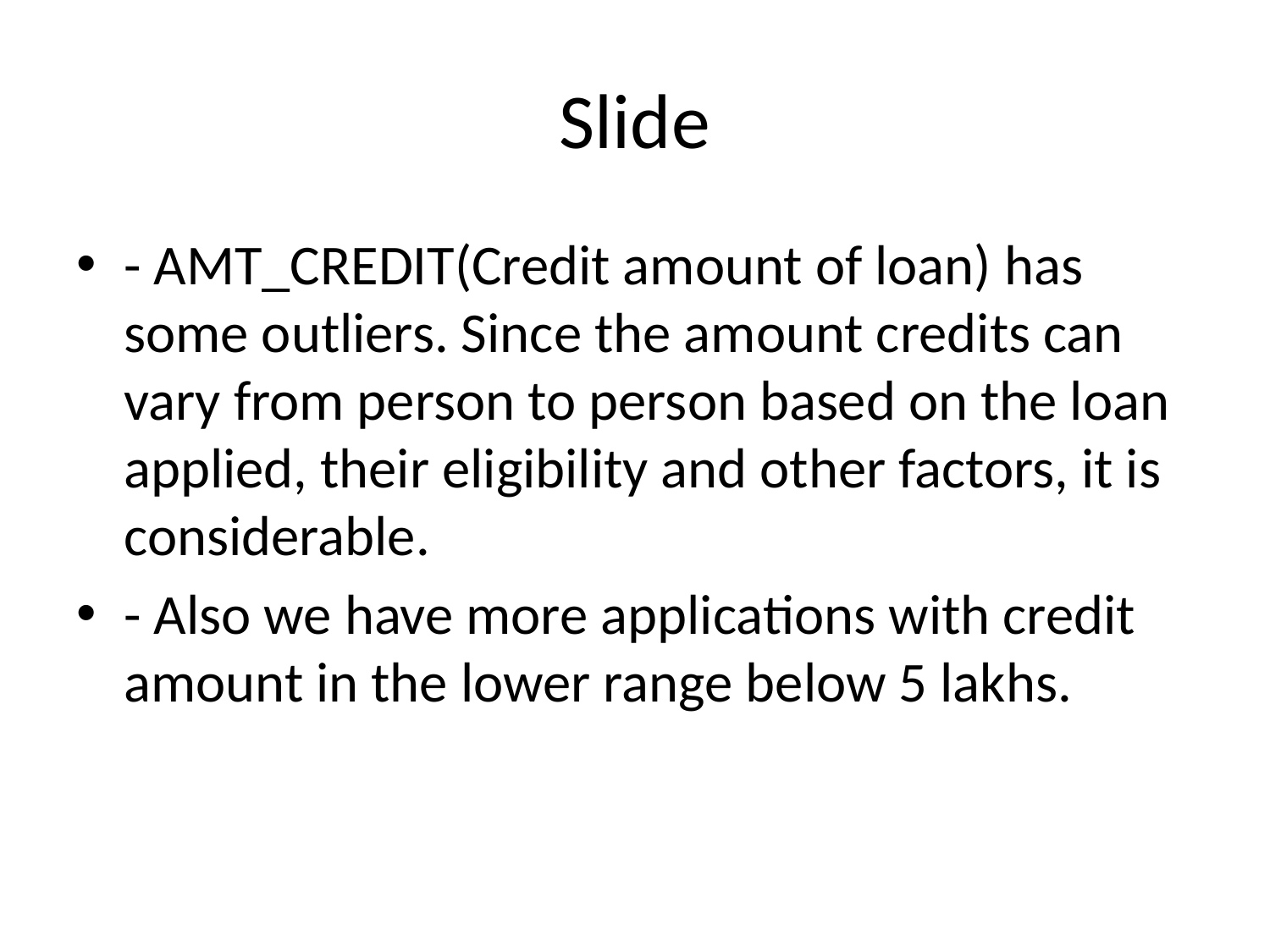

# Slide
- AMT_CREDIT(Credit amount of loan) has some outliers. Since the amount credits can vary from person to person based on the loan applied, their eligibility and other factors, it is considerable.
- Also we have more applications with credit amount in the lower range below 5 lakhs.